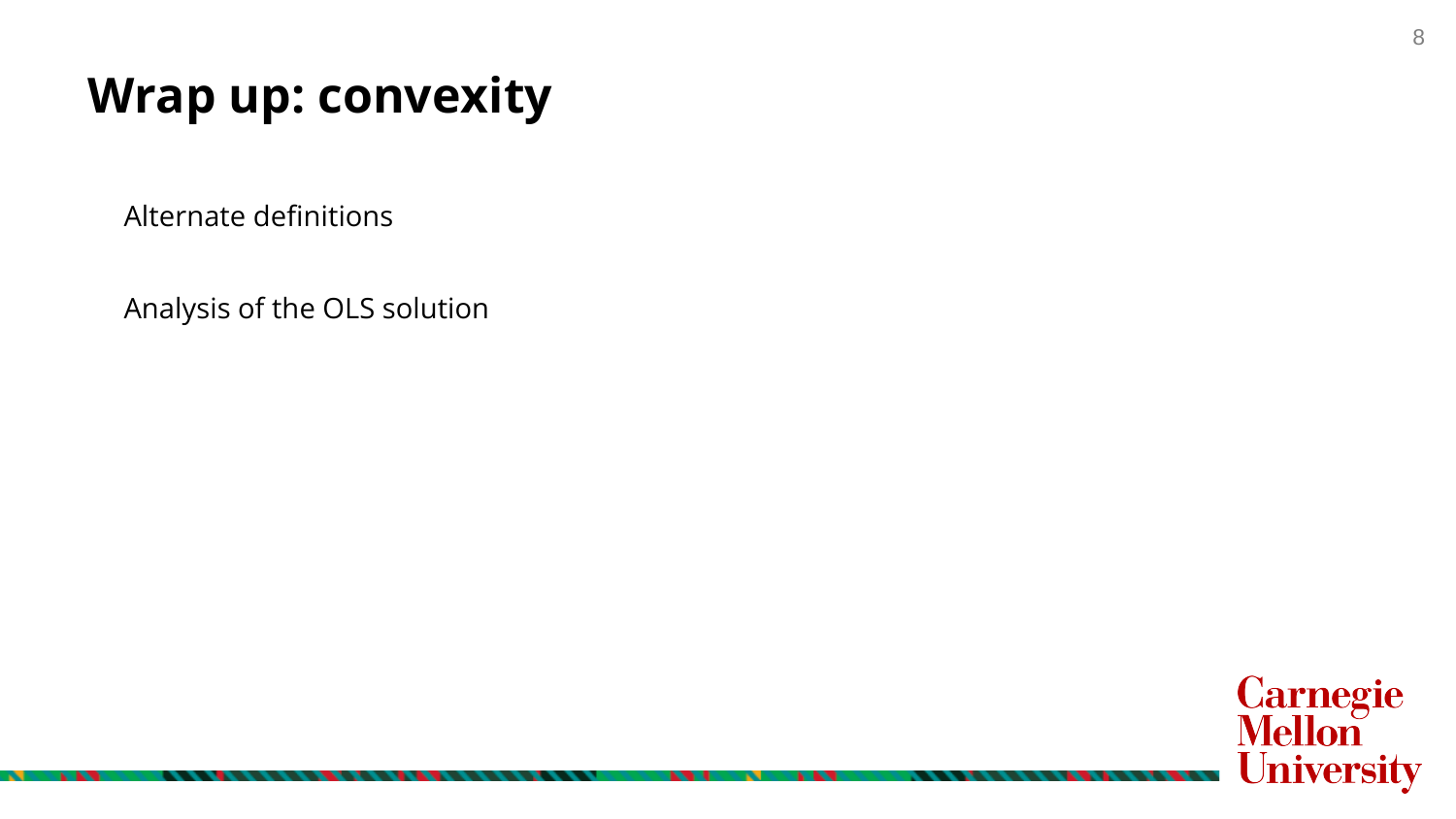

# Wrap up: convexity
Alternate definitions

Analysis of the OLS solution